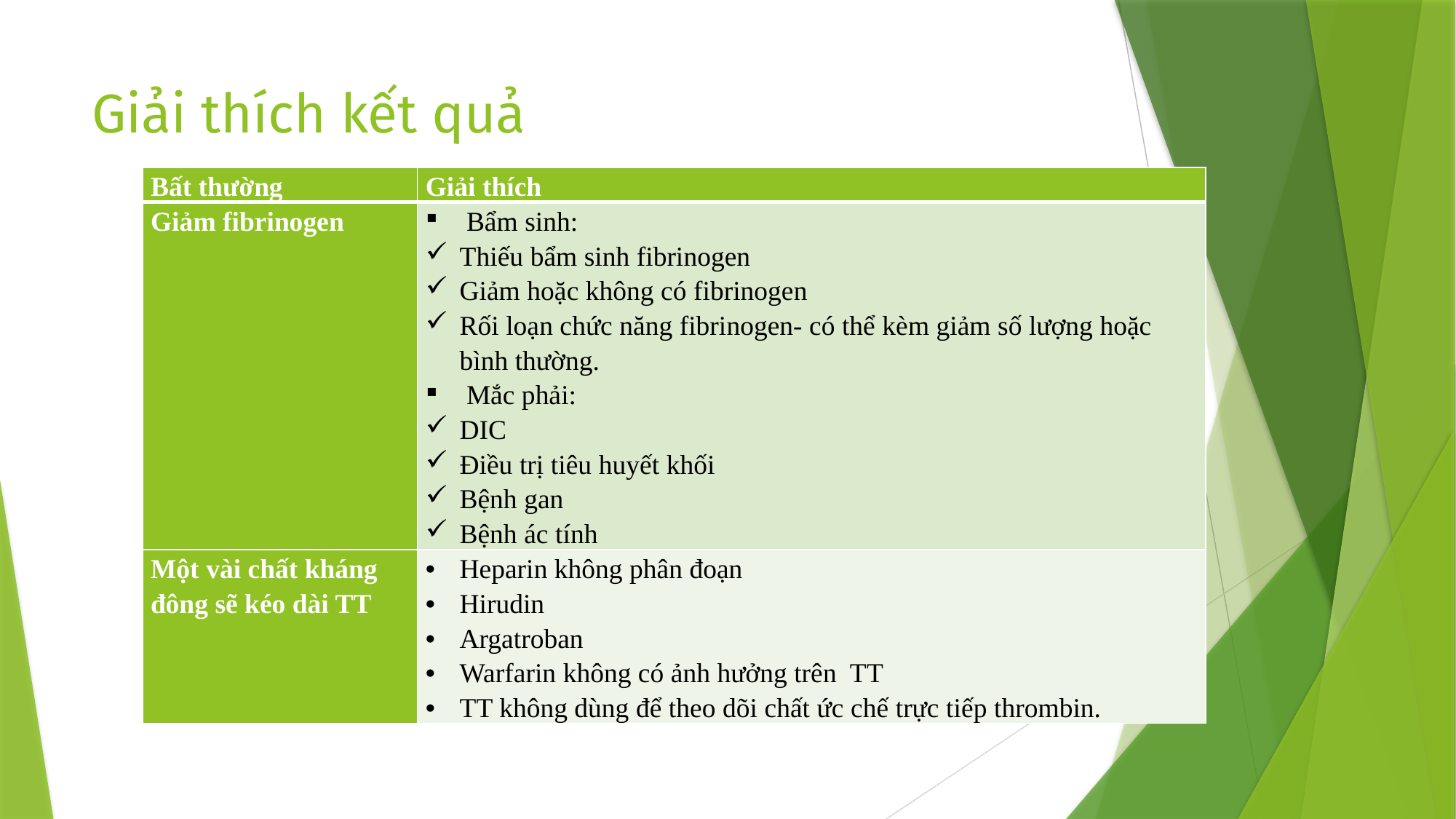

# Giải thích kết quả
| Bất thường | Giải thích |
| --- | --- |
| Giảm fibrinogen | Bẩm sinh: Thiếu bẩm sinh fibrinogen Giảm hoặc không có fibrinogen Rối loạn chức năng fibrinogen- có thể kèm giảm số lượng hoặc bình thường. Mắc phải: DIC Điều trị tiêu huyết khối Bệnh gan Bệnh ác tính |
| Một vài chất kháng đông sẽ kéo dài TT | Heparin không phân đoạn Hirudin Argatroban Warfarin không có ảnh hưởng trên TT TT không dùng để theo dõi chất ức chế trực tiếp thrombin. |